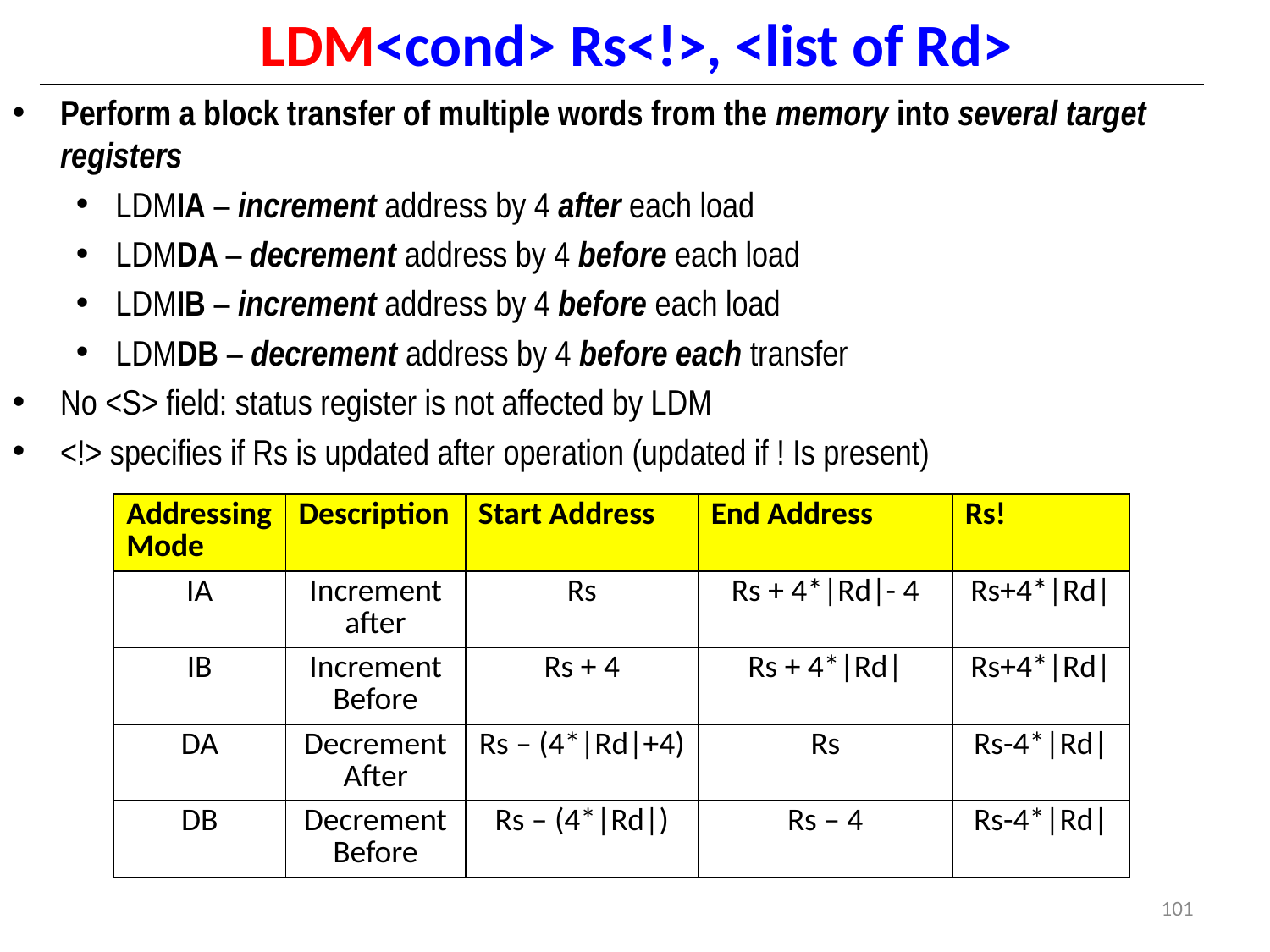

# LDM<cond> Rs<!>, <list of Rd>
Perform a block transfer of multiple words from the memory into several target registers
LDMIA – increment address by 4 after each load
LDMDA – decrement address by 4 before each load
LDMIB – increment address by 4 before each load
LDMDB – decrement address by 4 before each transfer
No <S> field: status register is not affected by LDM
<!> specifies if Rs is updated after operation (updated if ! Is present)

| Addressing Mode | Description | Start Address | End Address | Rs! |
| --- | --- | --- | --- | --- |
| IA | Increment after | Rs | Rs + 4\*|Rd|- 4 | Rs+4\*|Rd| |
| IB | Increment Before | Rs + 4 | Rs + 4\*|Rd| | Rs+4\*|Rd| |
| DA | Decrement After | Rs – (4\*|Rd|+4) | Rs | Rs-4\*|Rd| |
| DB | Decrement Before | Rs – (4\*|Rd|) | Rs – 4 | Rs-4\*|Rd| |
101